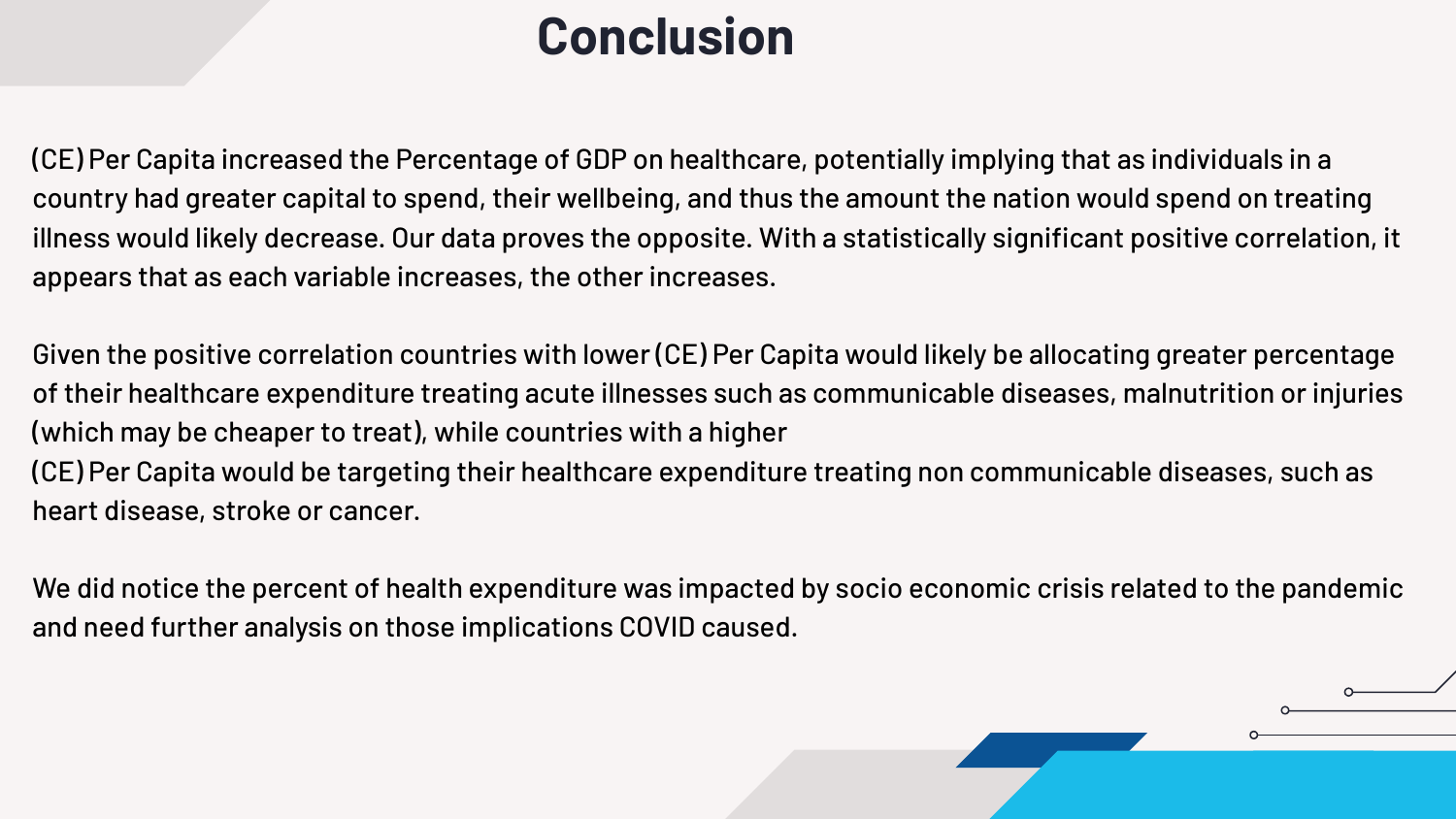

# Conclusion
(CE) Per Capita increased the Percentage of GDP on healthcare, potentially implying that as individuals in a country had greater capital to spend, their wellbeing, and thus the amount the nation would spend on treating illness would likely decrease. Our data proves the opposite. With a statistically significant positive correlation, it appears that as each variable increases, the other increases.

Given the positive correlation countries with lower (CE) Per Capita would likely be allocating greater percentage of their healthcare expenditure treating acute illnesses such as communicable diseases, malnutrition or injuries (which may be cheaper to treat), while countries with a higher
(CE) Per Capita would be targeting their healthcare expenditure treating non communicable diseases, such as heart disease, stroke or cancer.

We did notice the percent of health expenditure was impacted by socio economic crisis related to the pandemic and need further analysis on those implications COVID caused.